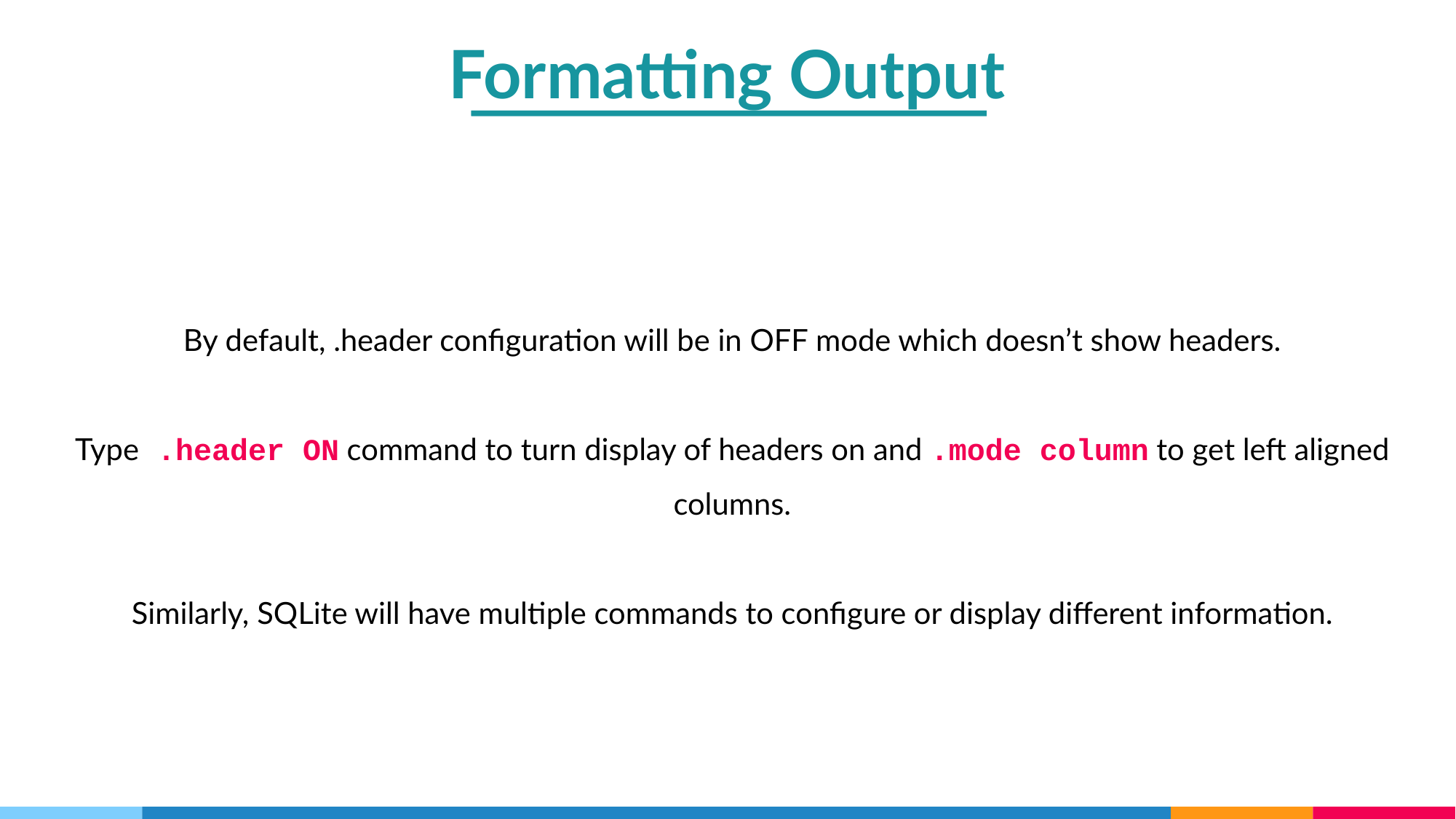

Formatting Output

By default, .header configuration will be in OFF mode which doesn’t show headers.

Type .header ON command to turn display of headers on and .mode column to get left aligned columns.

Similarly, SQLite will have multiple commands to configure or display different information.